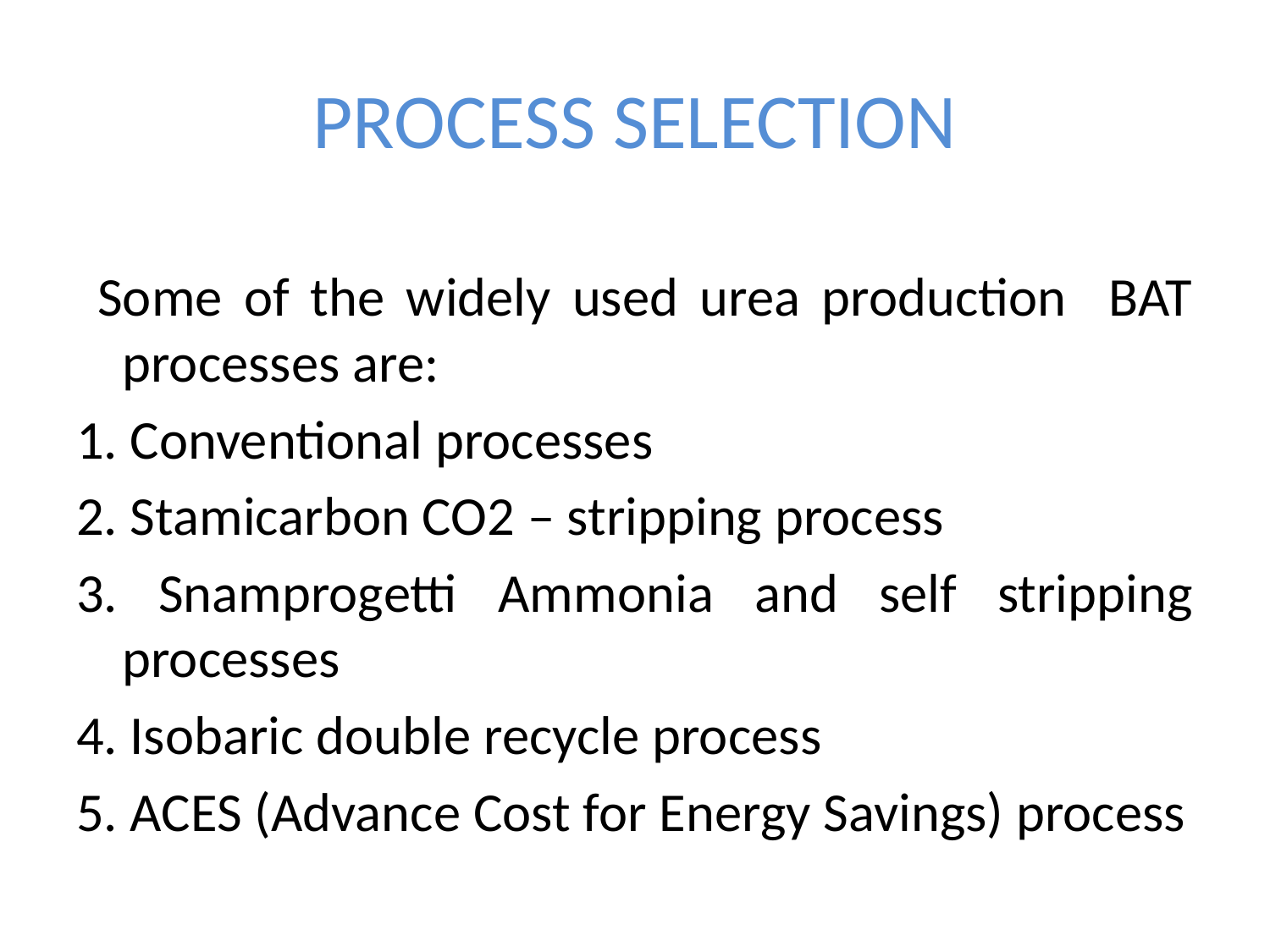

# PROCESS SELECTION

 Some of the widely used urea production  BAT processes are:
1. Conventional processes
2. Stamicarbon CO2 – stripping process
3. Snamprogetti Ammonia and self stripping processes
4. Isobaric double recycle process
5. ACES (Advance Cost for Energy Savings) process